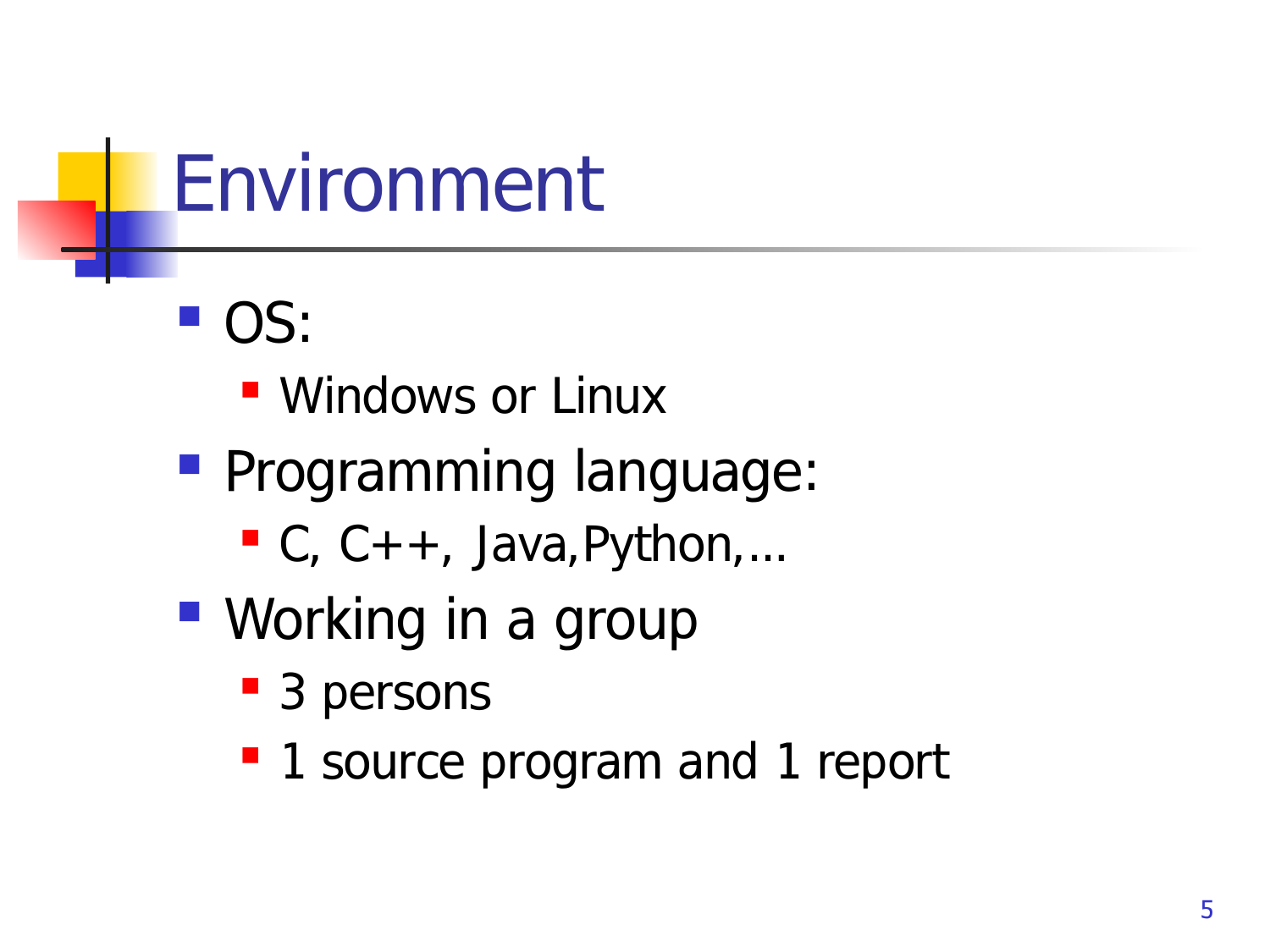

# Environment
OS:
Windows or Linux
Programming language:
C, C++, Java,Python,…
Working in a group
3 persons
1 source program and 1 report
5